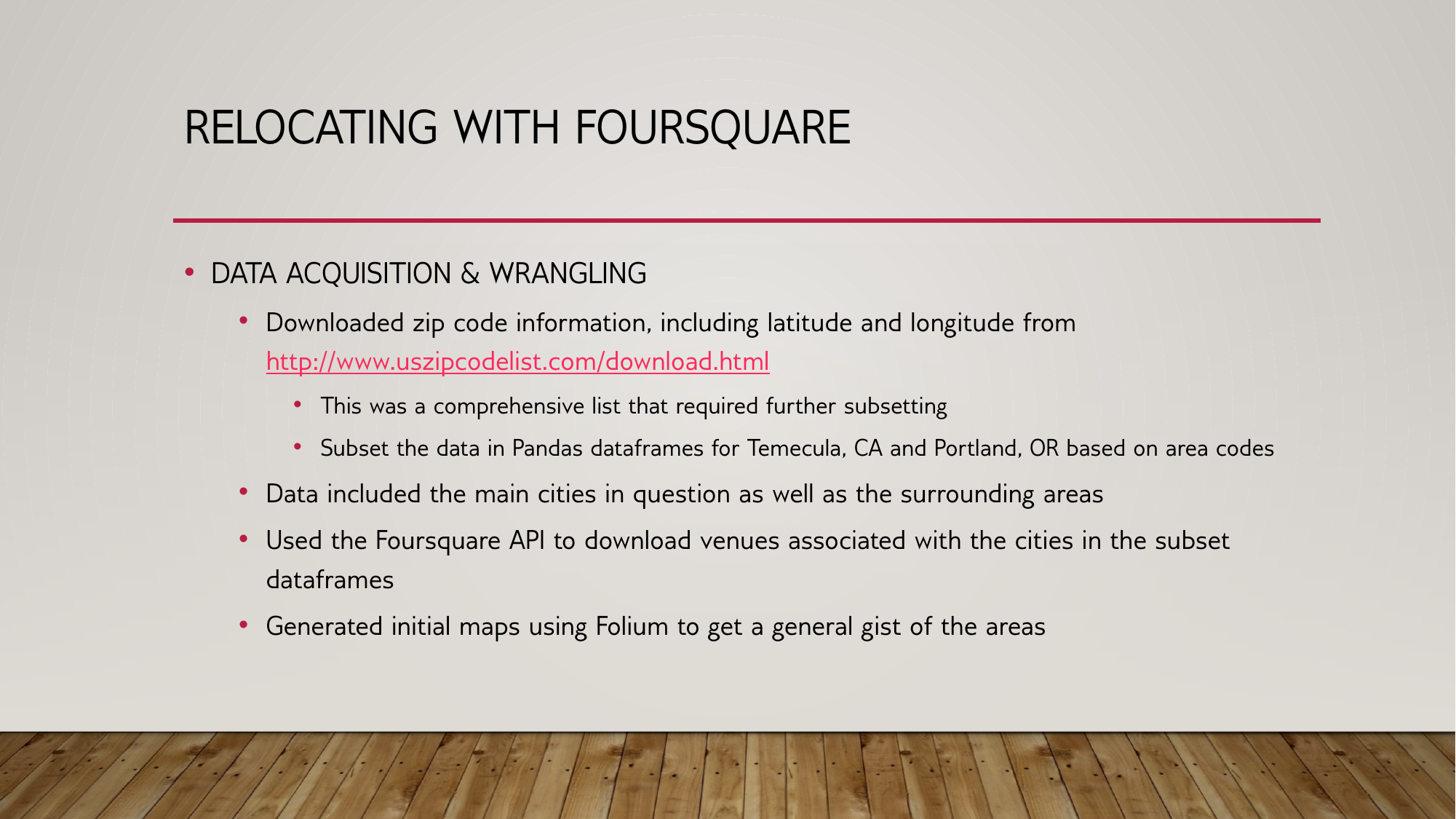

# Relocating with foursquare
DATA ACQUISITION & WRANGLING
Downloaded zip code information, including latitude and longitude from http://www.uszipcodelist.com/download.html
This was a comprehensive list that required further subsetting
Subset the data in Pandas dataframes for Temecula, CA and Portland, OR based on area codes
Data included the main cities in question as well as the surrounding areas
Used the Foursquare API to download venues associated with the cities in the subset dataframes
Generated initial maps using Folium to get a general gist of the areas